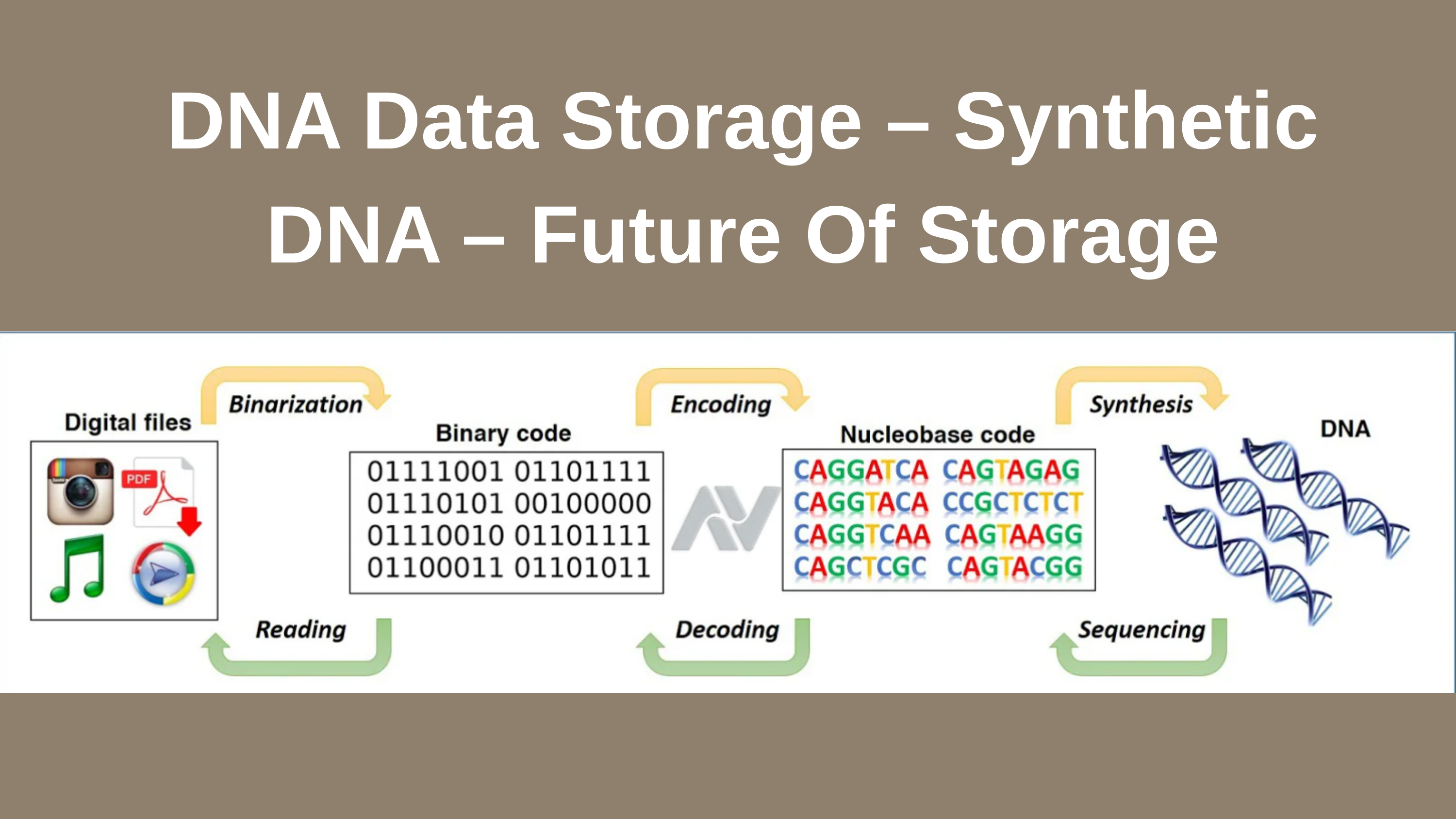

DNA Data Storage – Synthetic DNA – Future Of Storage